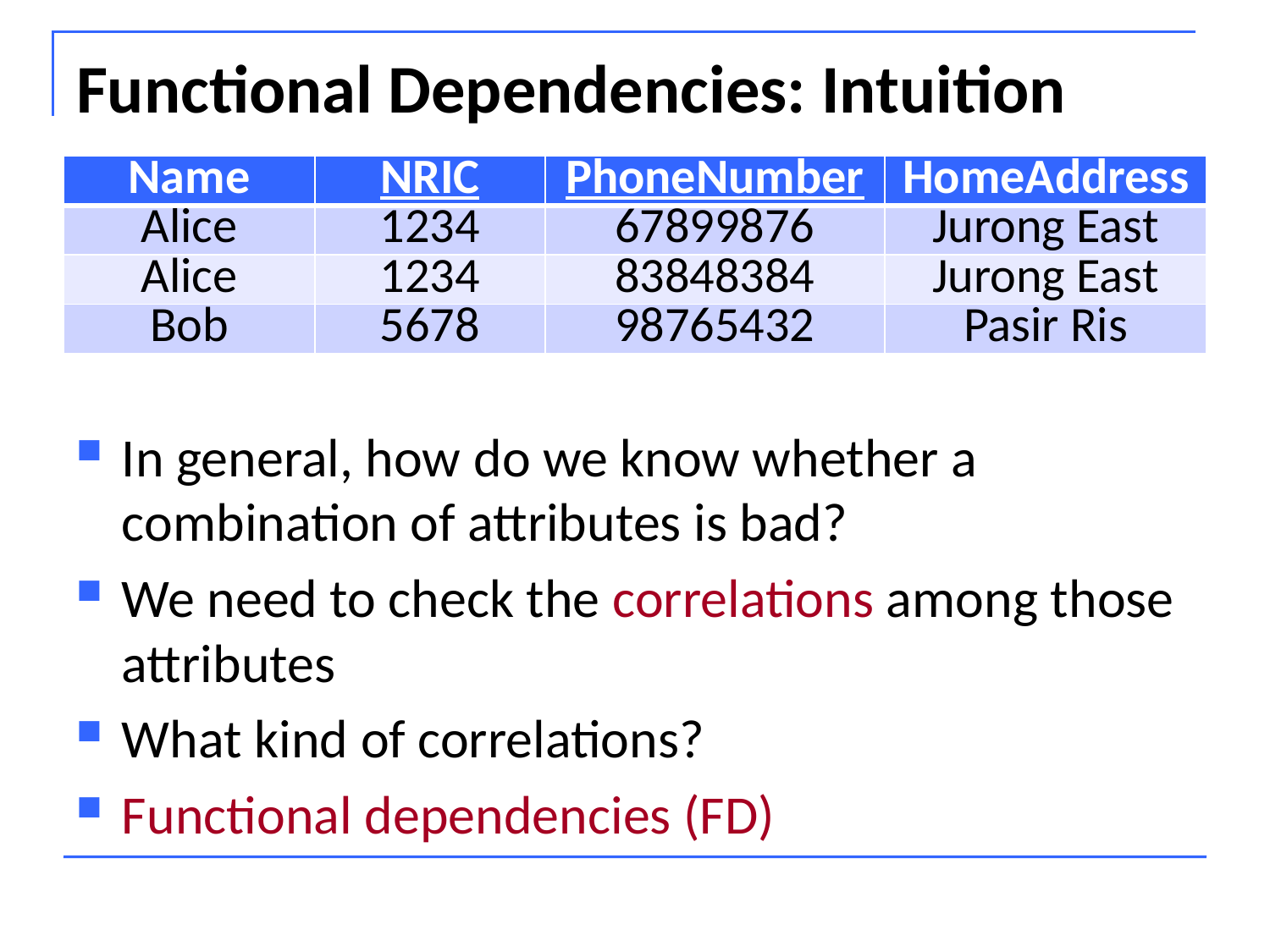

# Functional Dependencies: Intuition
| Name | NRIC | PhoneNumber | HomeAddress |
| --- | --- | --- | --- |
| Alice | 1234 | 67899876 | Jurong East |
| Alice | 1234 | 83848384 | Jurong East |
| Bob | 5678 | 98765432 | Pasir Ris |
In general, how do we know whether a combination of attributes is bad?
We need to check the correlations among those attributes
What kind of correlations?
Functional dependencies (FD)